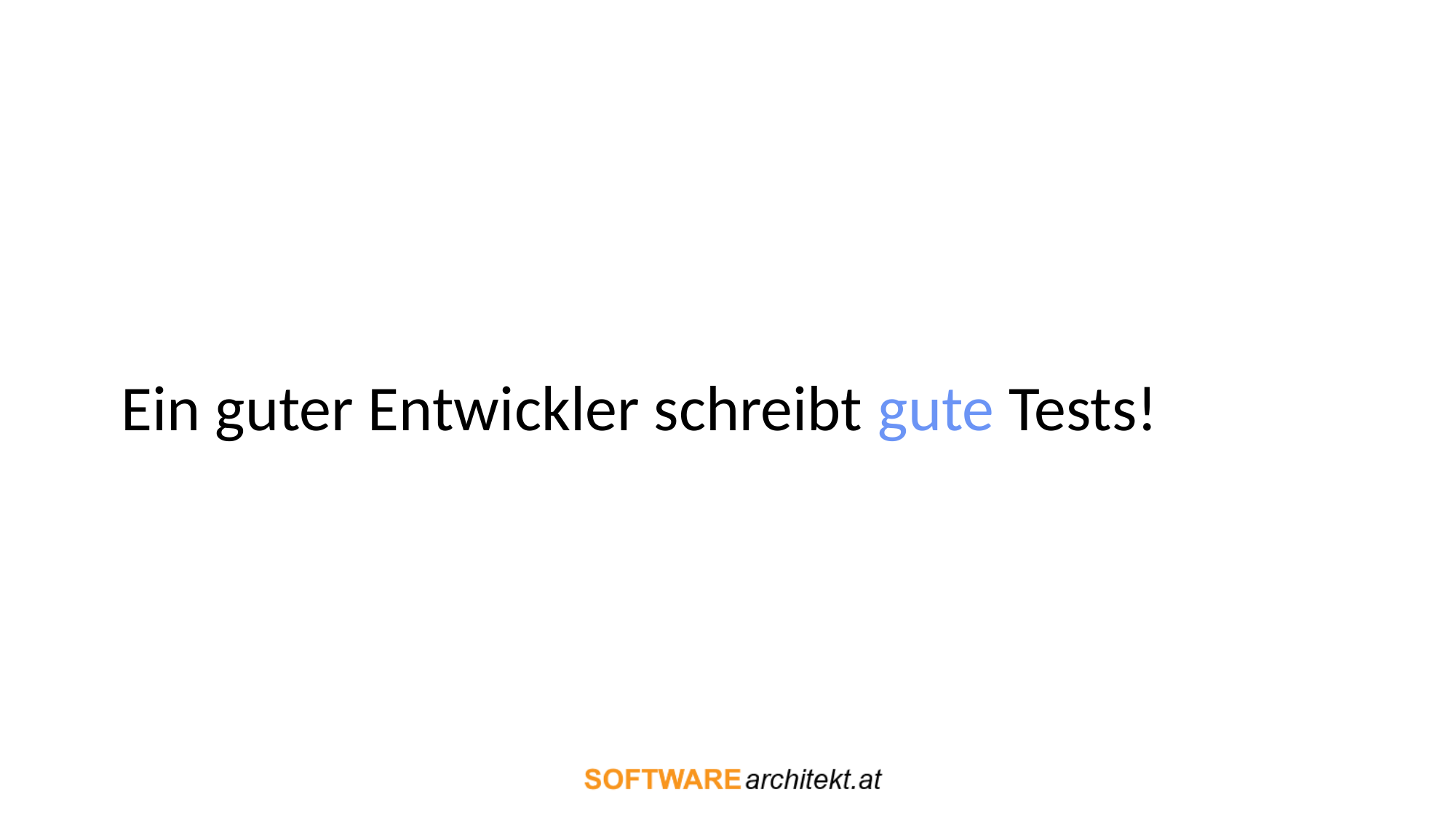

# Ein guter Entwickler schreibt gute Tests!